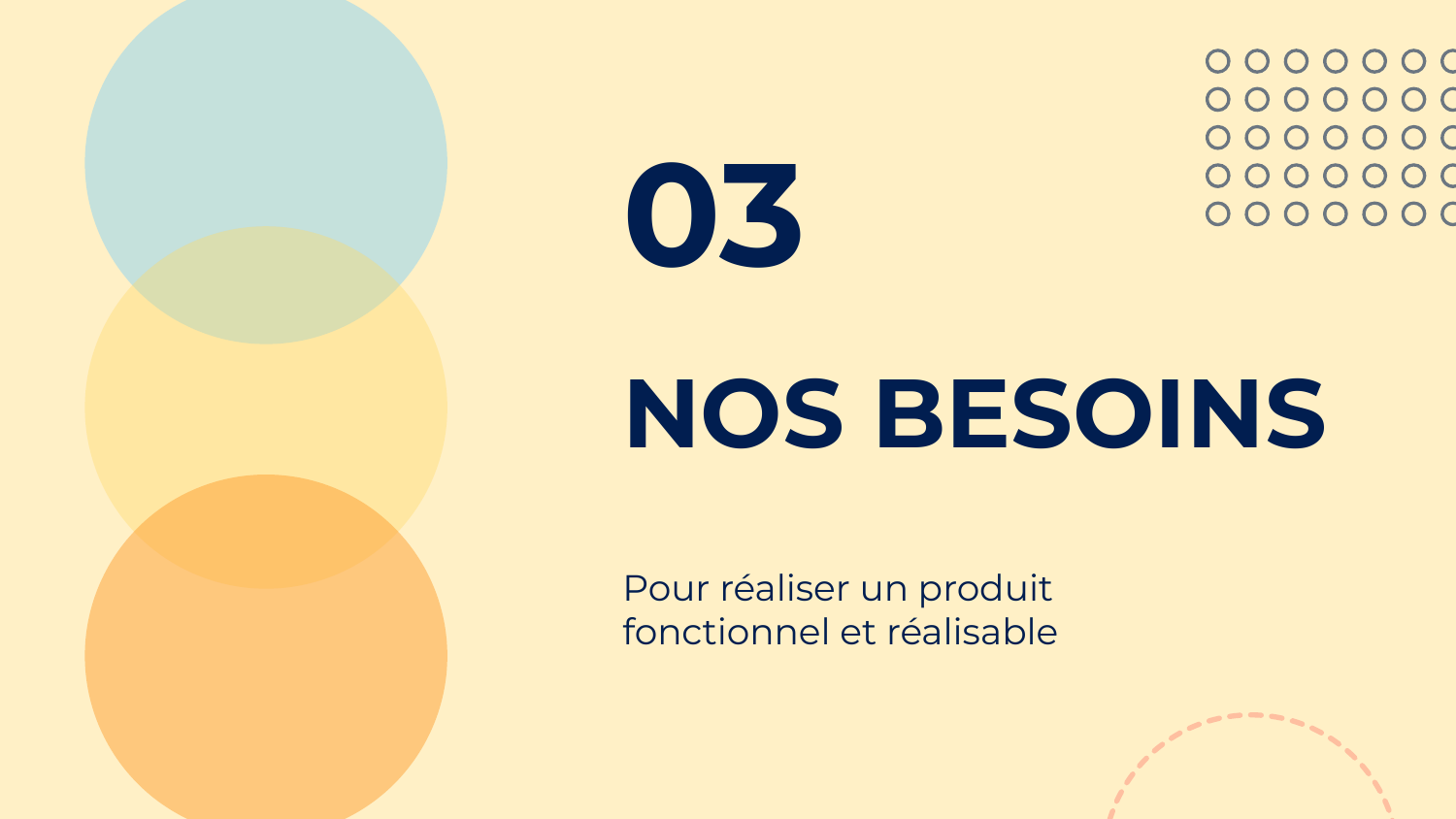

03
# NOS BESOINS
Pour réaliser un produit fonctionnel et réalisable